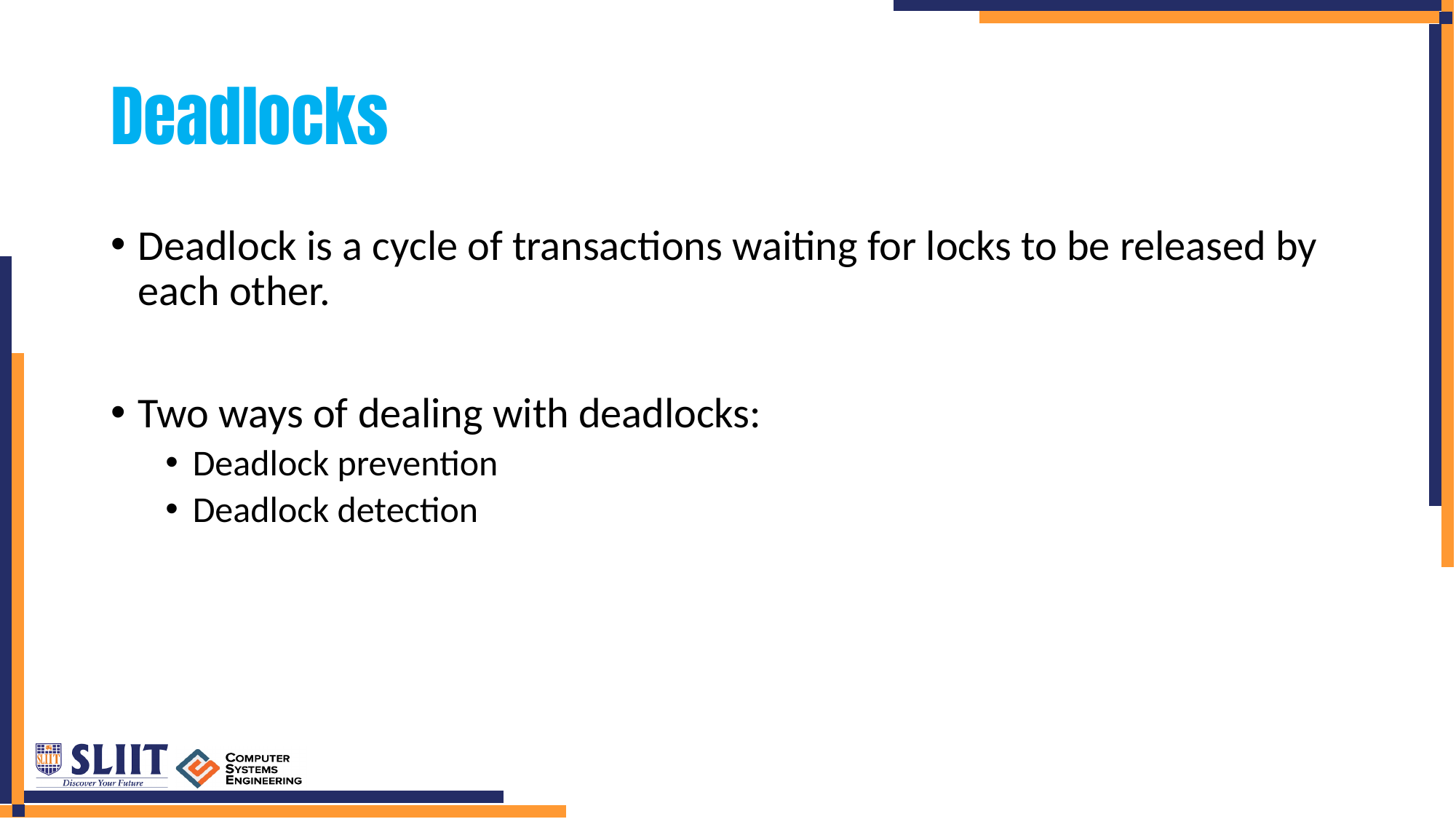

# Deadlocks
Deadlock is a cycle of transactions waiting for locks to be released by each other.

Two ways of dealing with deadlocks:
Deadlock prevention
Deadlock detection